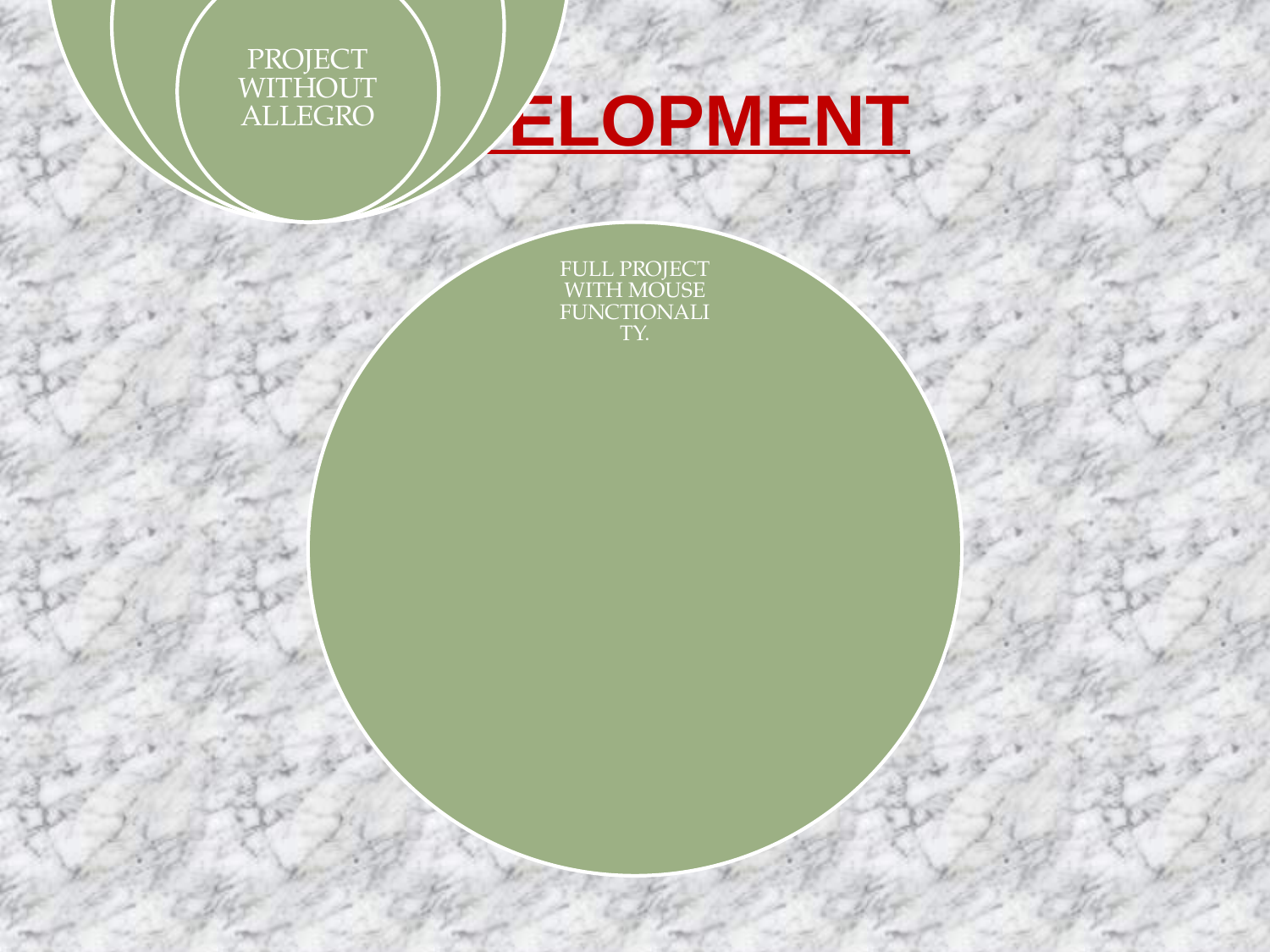

# DEVELOPMENT
FULL PROJECT WITH MOUSE
FUNCTIONALITY.
PROJECT WITHOUT ALLEGRO